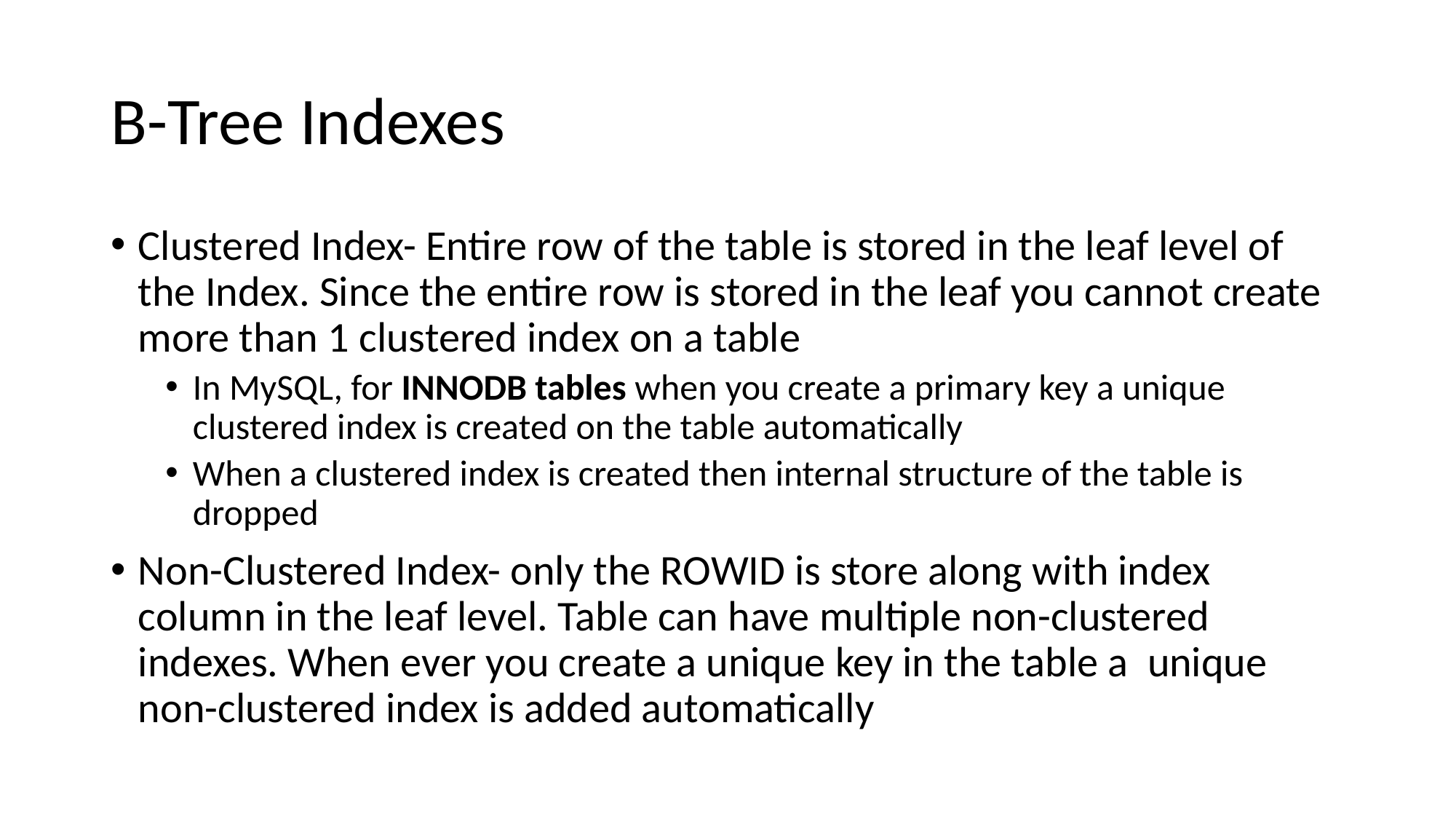

# B-Tree Indexes
Clustered Index- Entire row of the table is stored in the leaf level of the Index. Since the entire row is stored in the leaf you cannot create more than 1 clustered index on a table
In MySQL, for INNODB tables when you create a primary key a unique clustered index is created on the table automatically
When a clustered index is created then internal structure of the table is dropped
Non-Clustered Index- only the ROWID is store along with index column in the leaf level. Table can have multiple non-clustered indexes. When ever you create a unique key in the table a  unique non-clustered index is added automatically